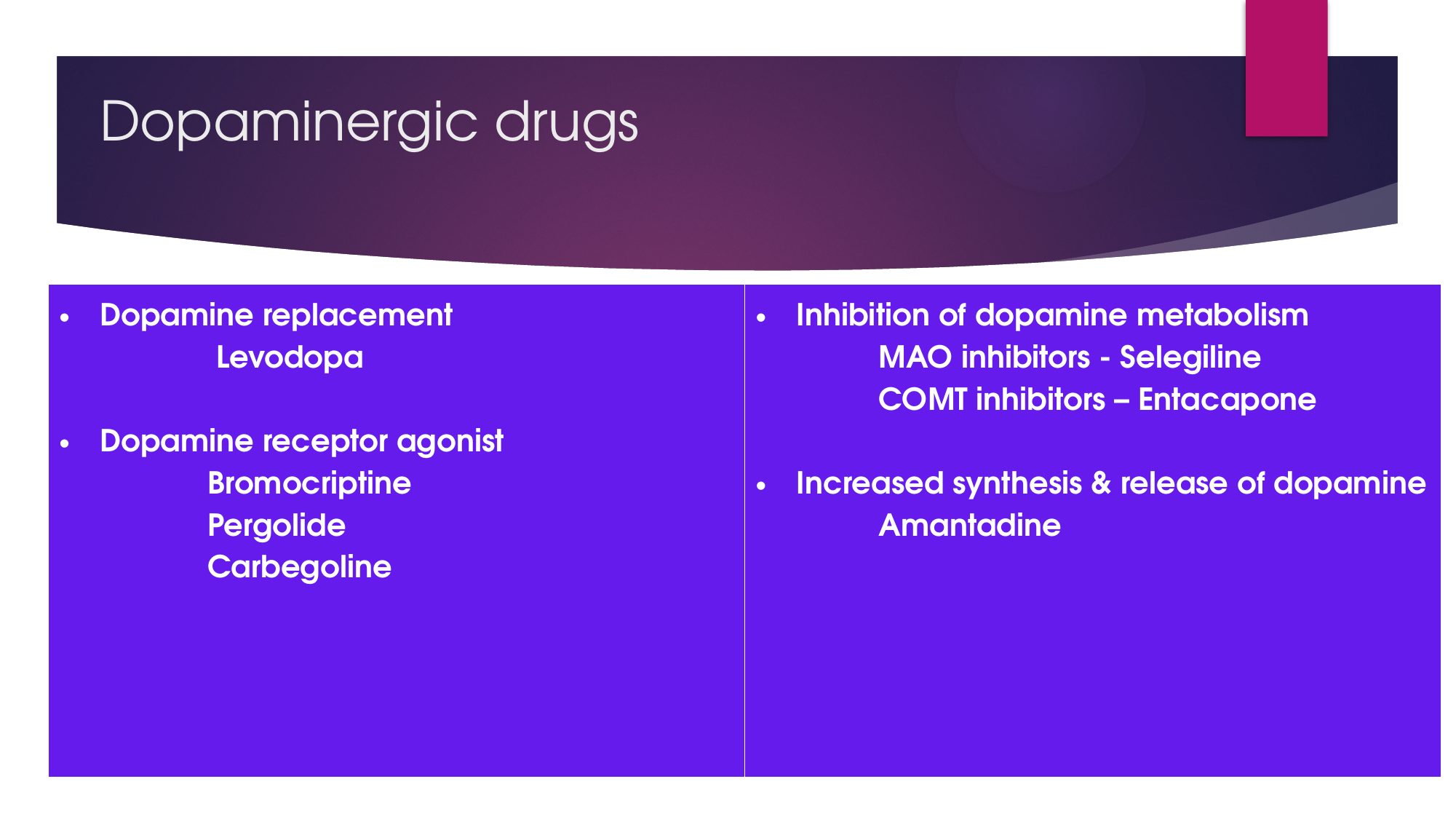

# Dopaminergic drugs

| Dopamine replacement Levodopa Dopamine receptor agonist Bromocriptine Pergolide Carbegoline | Inhibition of dopamine metabolism MAO inhibitors - Selegiline COMT inhibitors – Entacapone Increased synthesis & release of dopamine Amantadine |
| --- | --- |